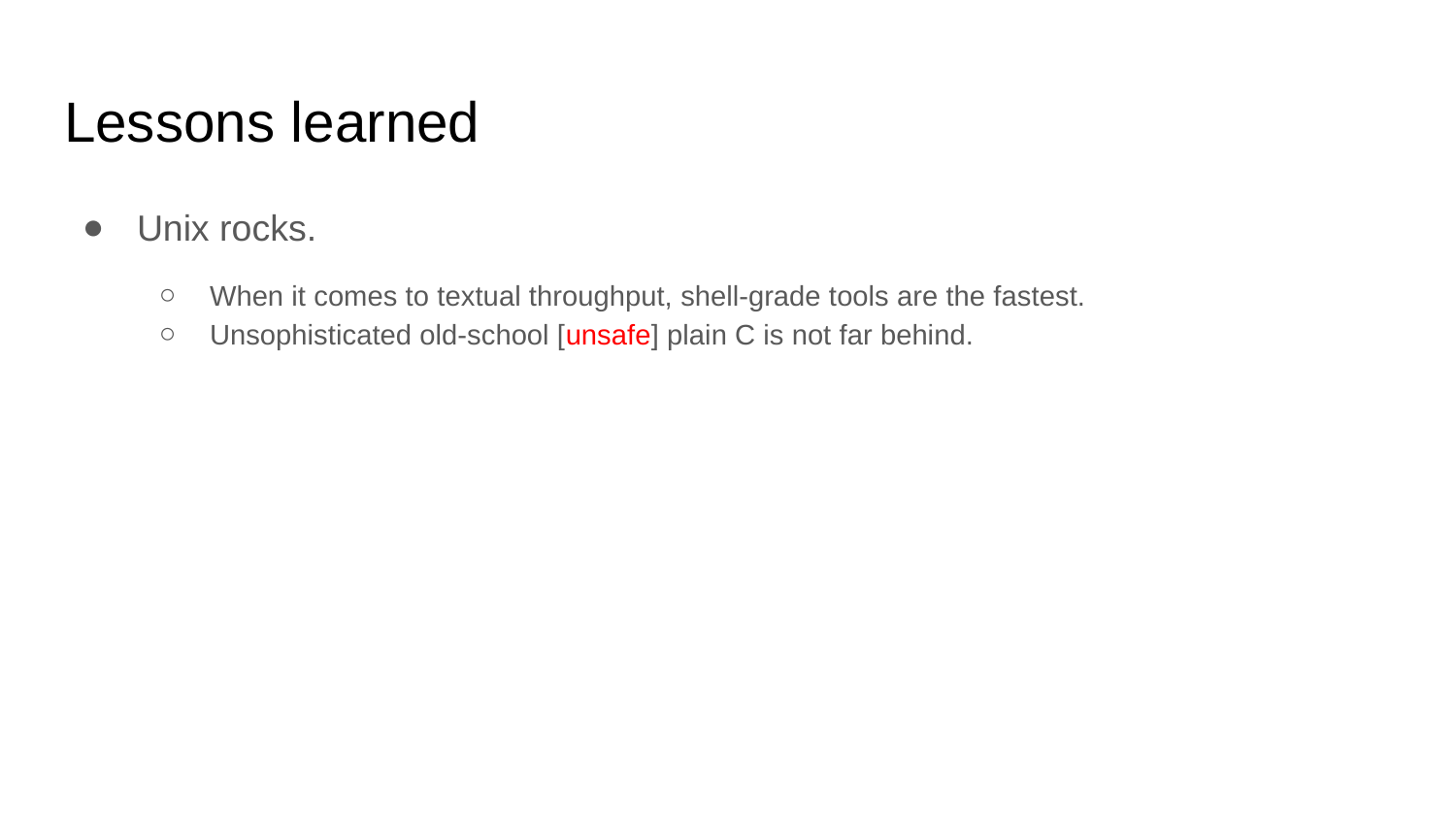

# Lessons learned
Unix rocks.
When it comes to textual throughput, shell-grade tools are the fastest.
Unsophisticated old-school [unsafe] plain C is not far behind.